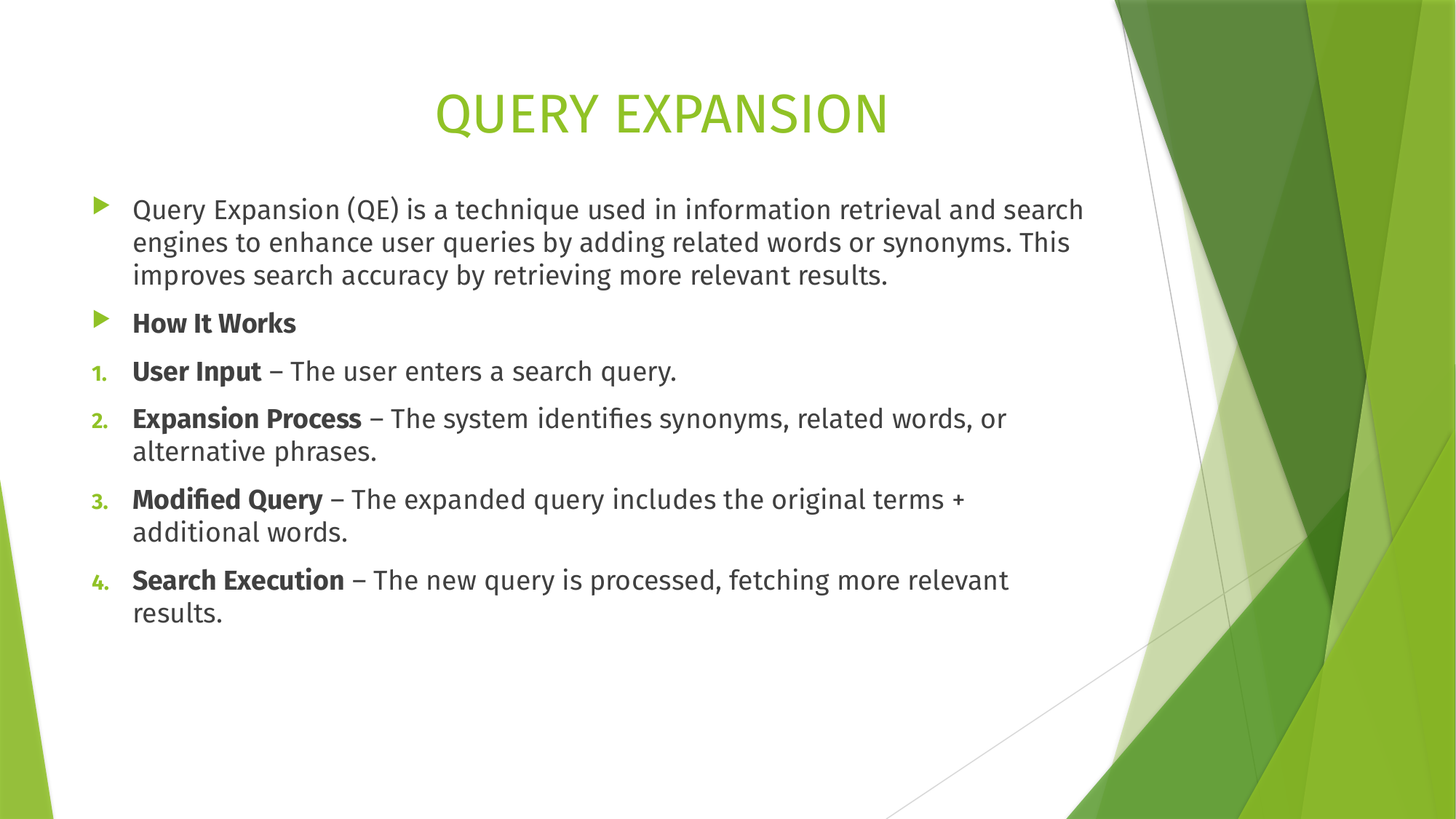

# QUERY EXPANSION
Query Expansion (QE) is a technique used in information retrieval and search engines to enhance user queries by adding related words or synonyms. This improves search accuracy by retrieving more relevant results.
How It Works
User Input – The user enters a search query.
Expansion Process – The system identifies synonyms, related words, or alternative phrases.
Modified Query – The expanded query includes the original terms + additional words.
Search Execution – The new query is processed, fetching more relevant results.